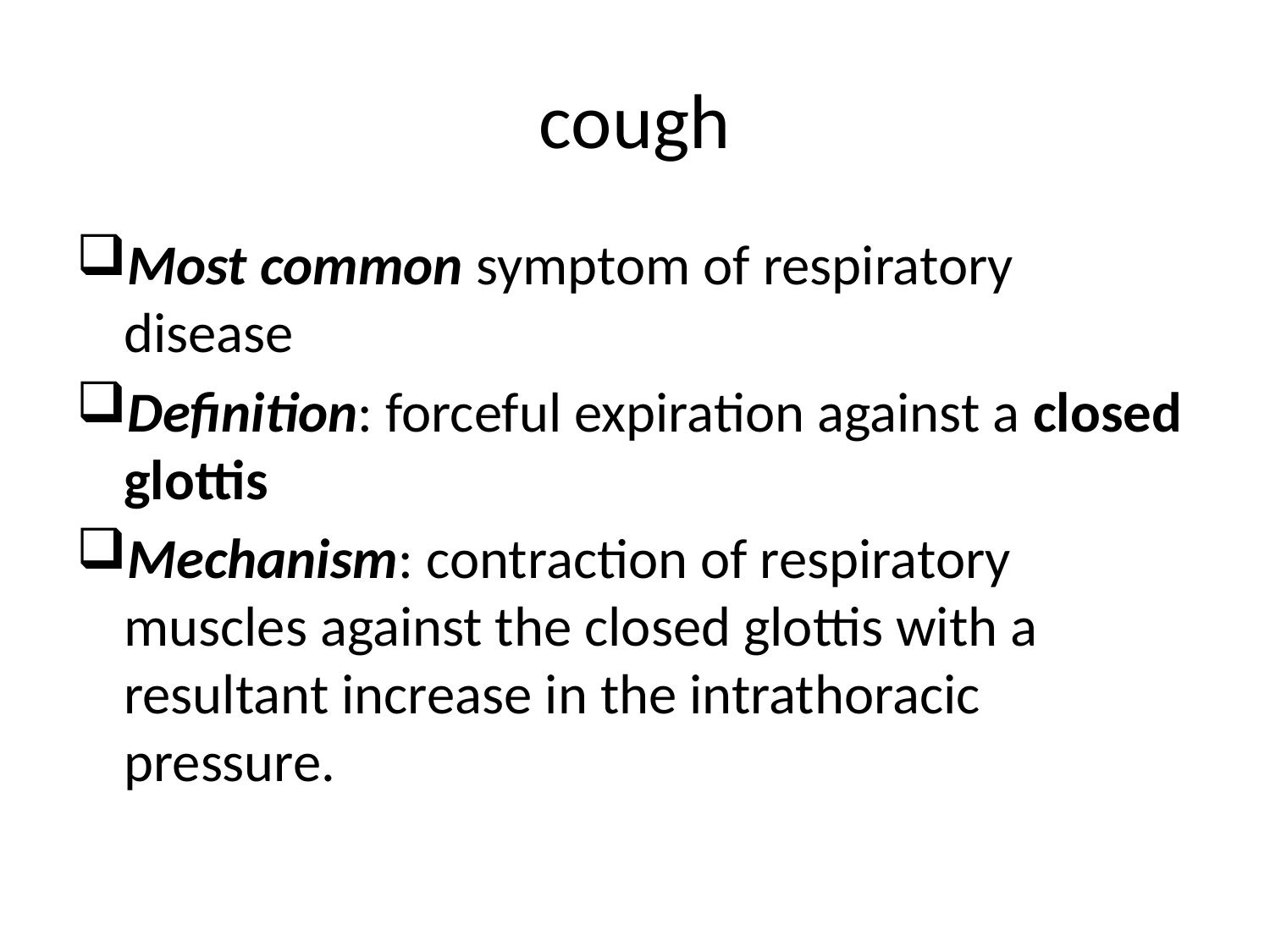

# cough
Most common symptom of respiratory disease
Definition: forceful expiration against a closed glottis
Mechanism: contraction of respiratory muscles against the closed glottis with a resultant increase in the intrathoracic pressure.